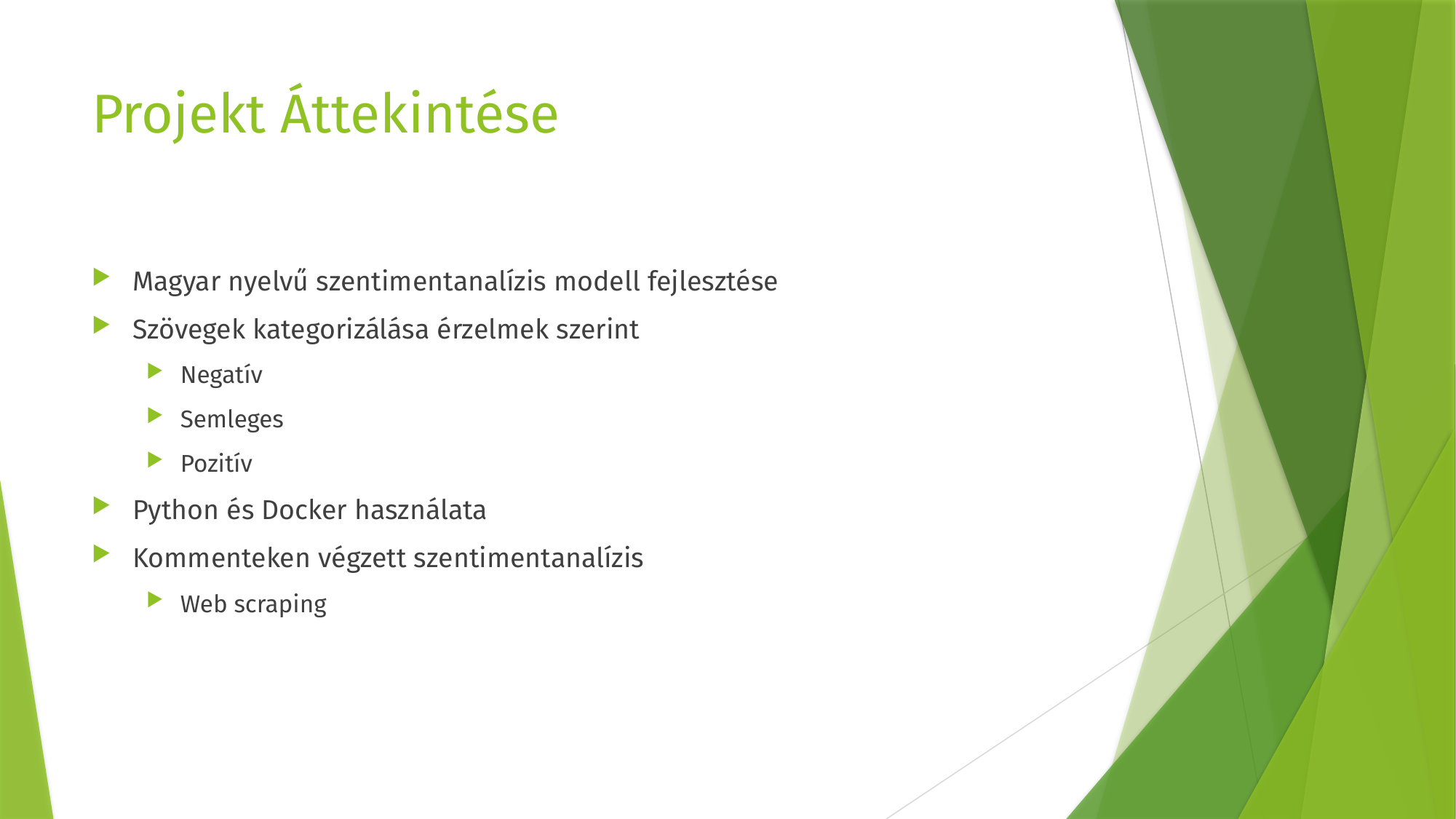

# Projekt Áttekintése
Magyar nyelvű szentimentanalízis modell fejlesztése
Szövegek kategorizálása érzelmek szerint
Negatív
Semleges
Pozitív
Python és Docker használata
Kommenteken végzett szentimentanalízis
Web scraping